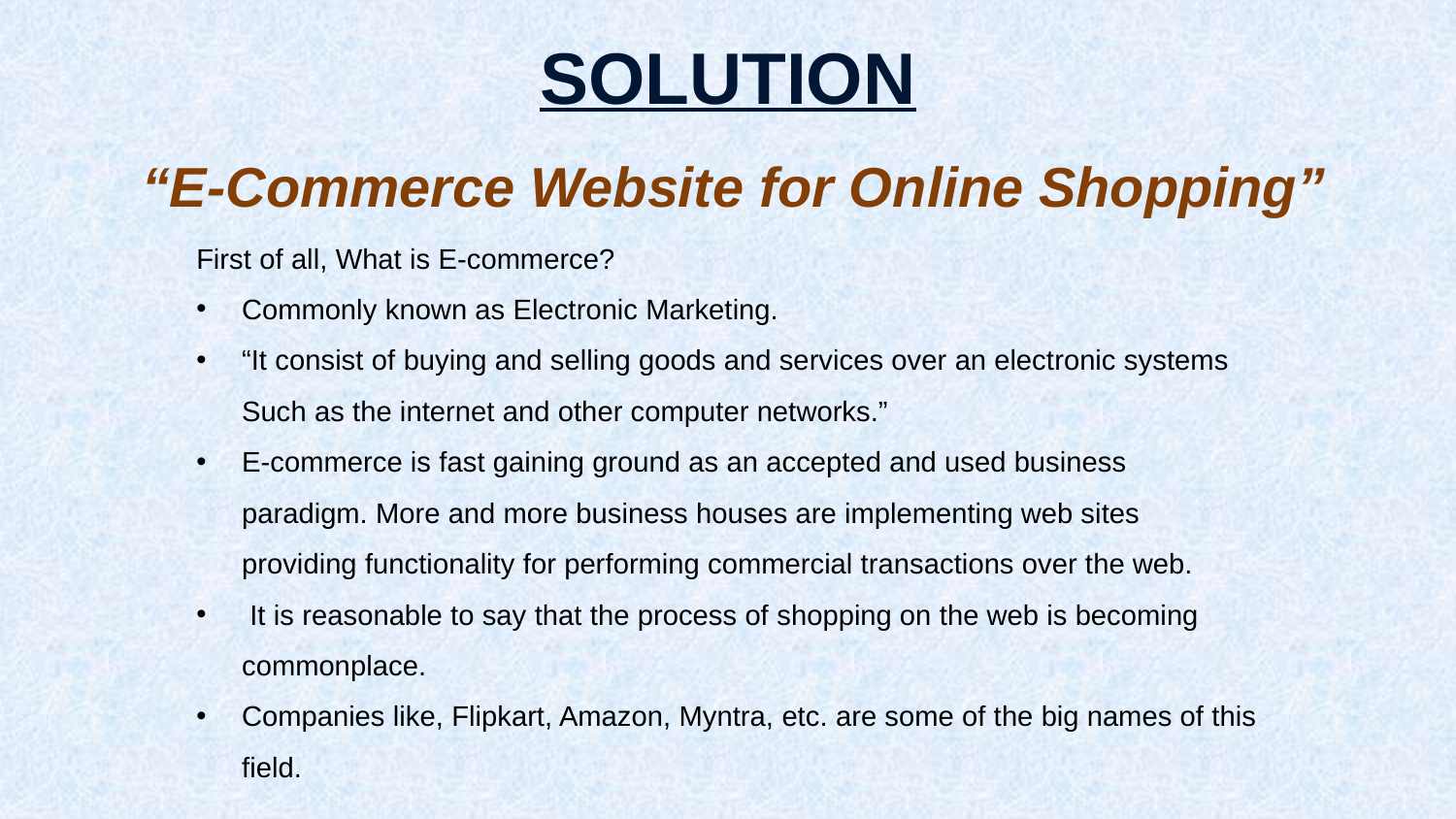

SOLUTION
“E-Commerce Website for Online Shopping”
First of all, What is E-commerce?
Commonly known as Electronic Marketing.
“It consist of buying and selling goods and services over an electronic systems Such as the internet and other computer networks.”
E-commerce is fast gaining ground as an accepted and used business paradigm. More and more business houses are implementing web sites providing functionality for performing commercial transactions over the web.
 It is reasonable to say that the process of shopping on the web is becoming commonplace.
Companies like, Flipkart, Amazon, Myntra, etc. are some of the big names of this field.